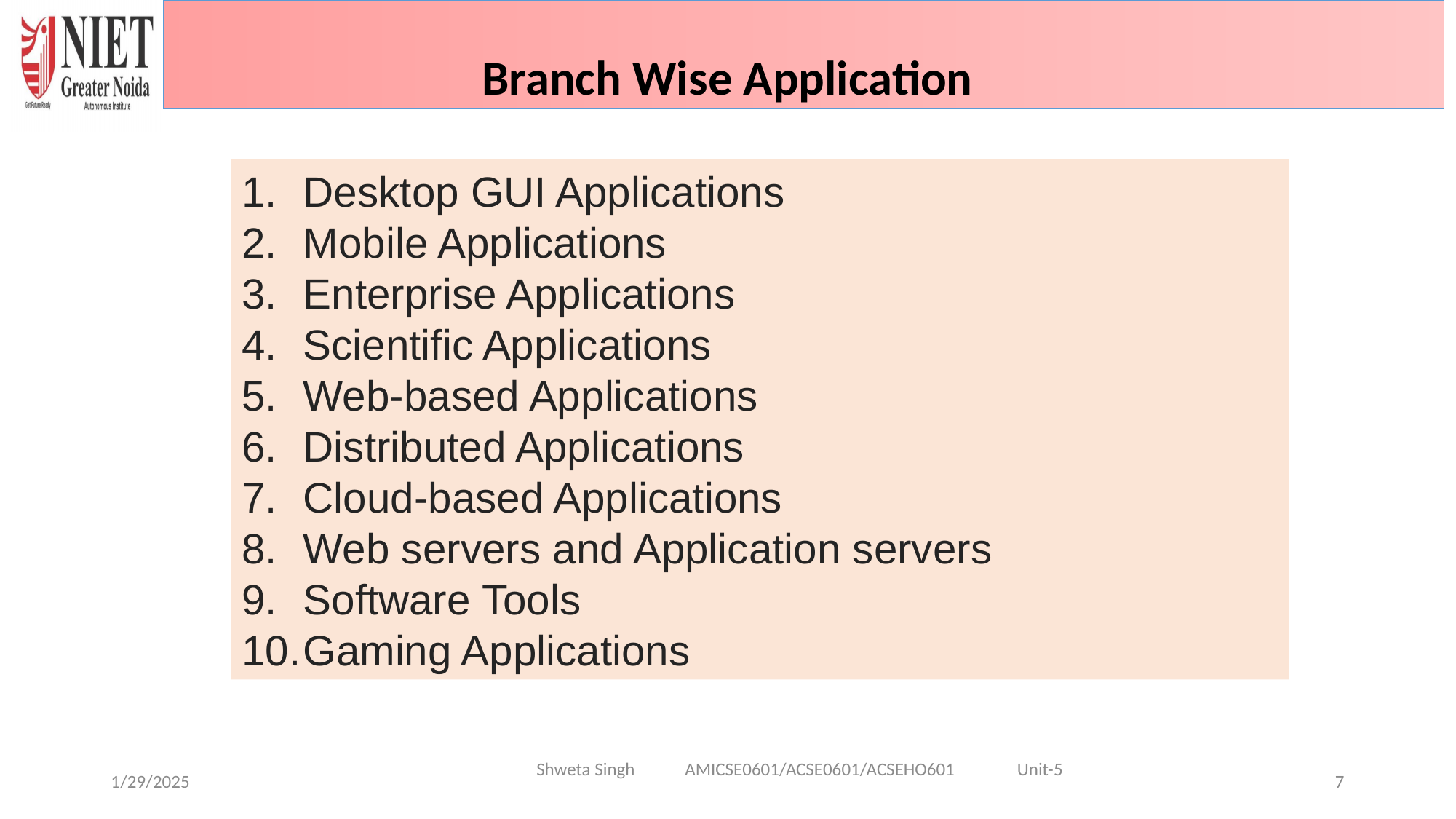

Branch Wise Application
Desktop GUI Applications
Mobile Applications
Enterprise Applications
Scientific Applications
Web-based Applications
Distributed Applications
Cloud-based Applications
Web servers and Application servers
Software Tools
Gaming Applications
Shweta Singh            AMICSE0601/ACSE0601/ACSEHO601               Unit-5
1/29/2025
7